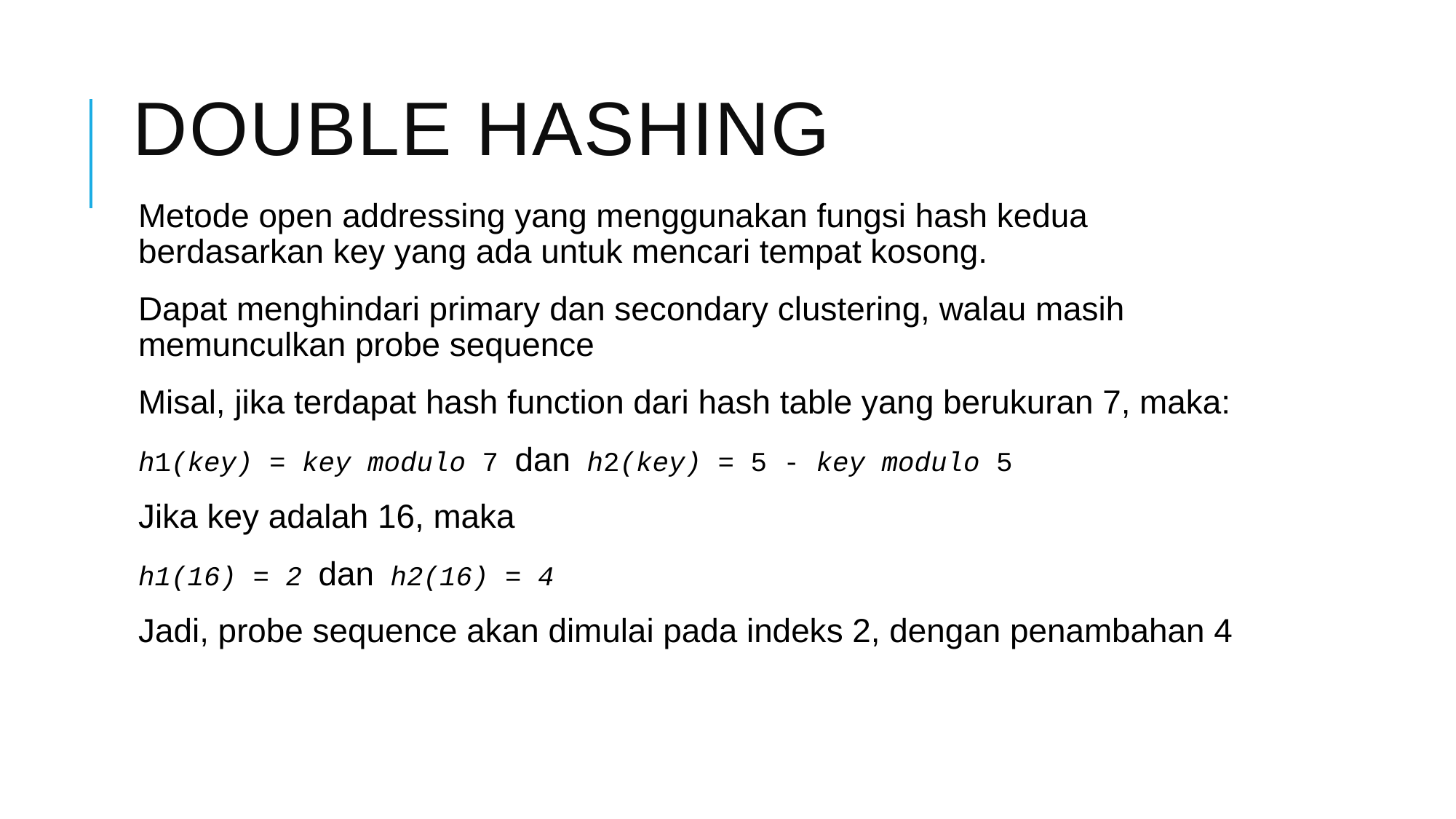

# Double hashing
Metode open addressing yang menggunakan fungsi hash kedua berdasarkan key yang ada untuk mencari tempat kosong.
Dapat menghindari primary dan secondary clustering, walau masih memunculkan probe sequence
Misal, jika terdapat hash function dari hash table yang berukuran 7, maka:
h1(key) = key modulo 7 dan h2(key) = 5 - key modulo 5
Jika key adalah 16, maka
h1(16) = 2 dan h2(16) = 4
Jadi, probe sequence akan dimulai pada indeks 2, dengan penambahan 4